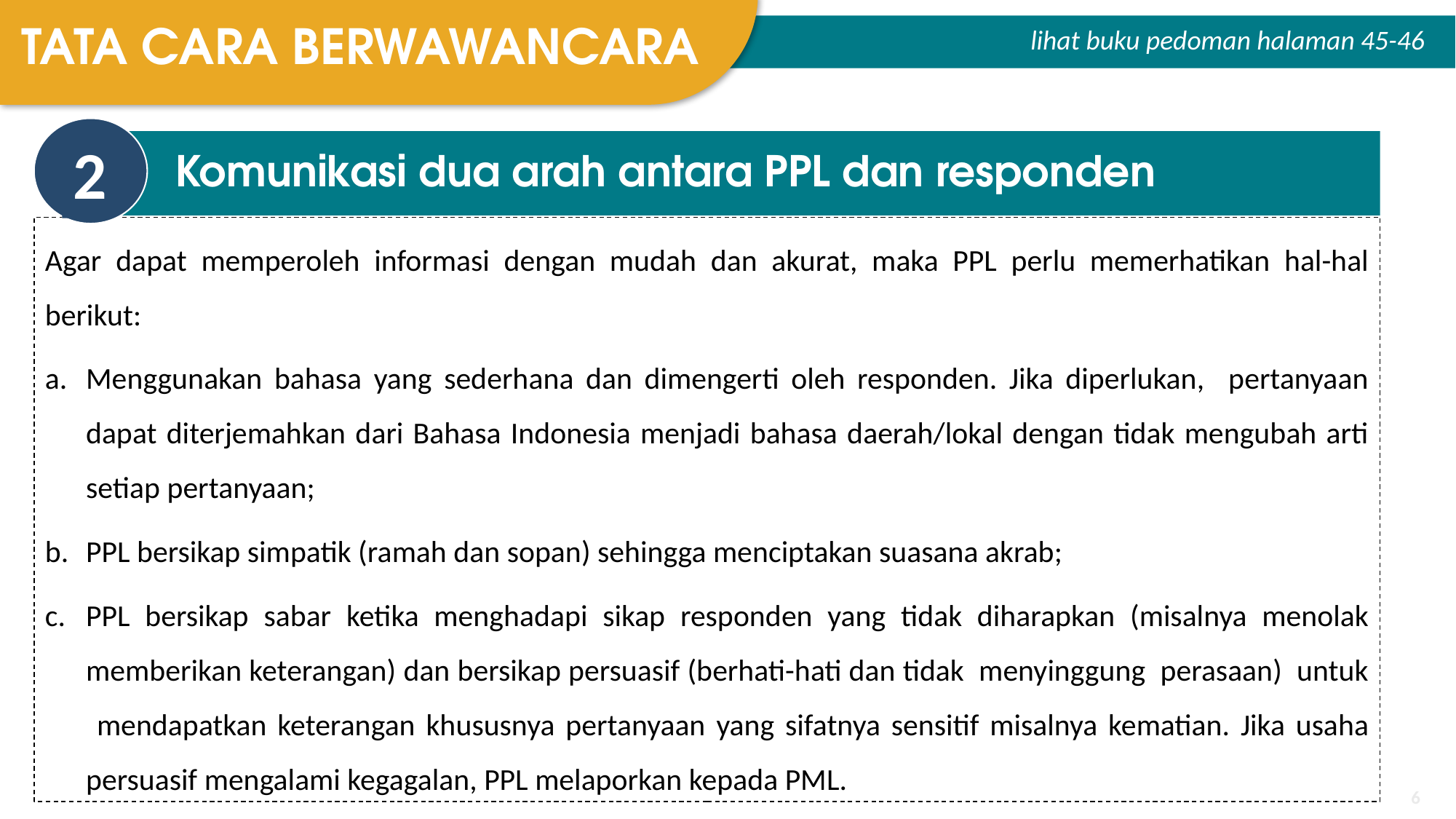

TATA CARA BERWAWANCARA

lihat buku pedoman halaman 45-46

2
Komunikasi dua arah antara PPL dan responden
Agar dapat memperoleh informasi dengan mudah dan akurat, maka PPL perlu memerhatikan hal-hal berikut:
Menggunakan bahasa yang sederhana dan dimengerti oleh responden. Jika diperlukan,  pertanyaan dapat diterjemahkan dari Bahasa Indonesia menjadi bahasa daerah/lokal dengan tidak mengubah arti setiap pertanyaan;
PPL bersikap simpatik (ramah dan sopan) sehingga menciptakan suasana akrab;
PPL bersikap sabar ketika menghadapi sikap responden yang tidak diharapkan (misalnya menolak memberikan keterangan) dan bersikap persuasif (berhati-hati dan tidak  menyinggung  perasaan)  untuk  mendapatkan keterangan khususnya pertanyaan yang sifatnya sensitif misalnya kematian. Jika usaha persuasif mengalami kegagalan, PPL melaporkan kepada PML.
501b
6